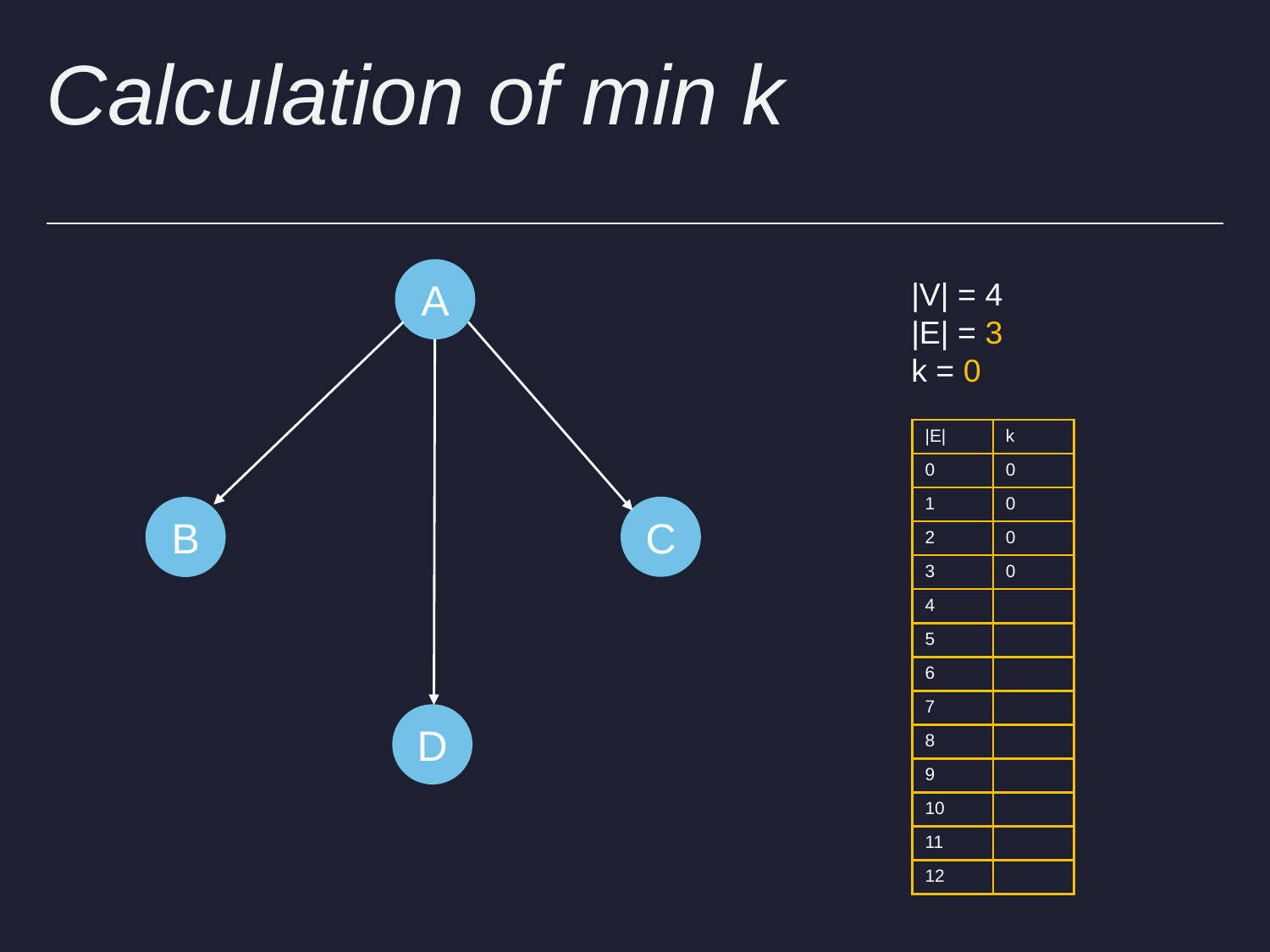

# Calculation of min k

A
|V| = 4
|E| = 3
k = 0
| |E| | k |
| --- | --- |
| 0 | 0 |
| 1 | 0 |
| 2 | 0 |
| 3 | 0 |
| 4 |  |
| 5 |  |
| 6 |  |
| 7 |  |
| 8 |  |
| 9 |  |
| 10 |  |
| 11 |  |
| 12 |  |
C
B
D